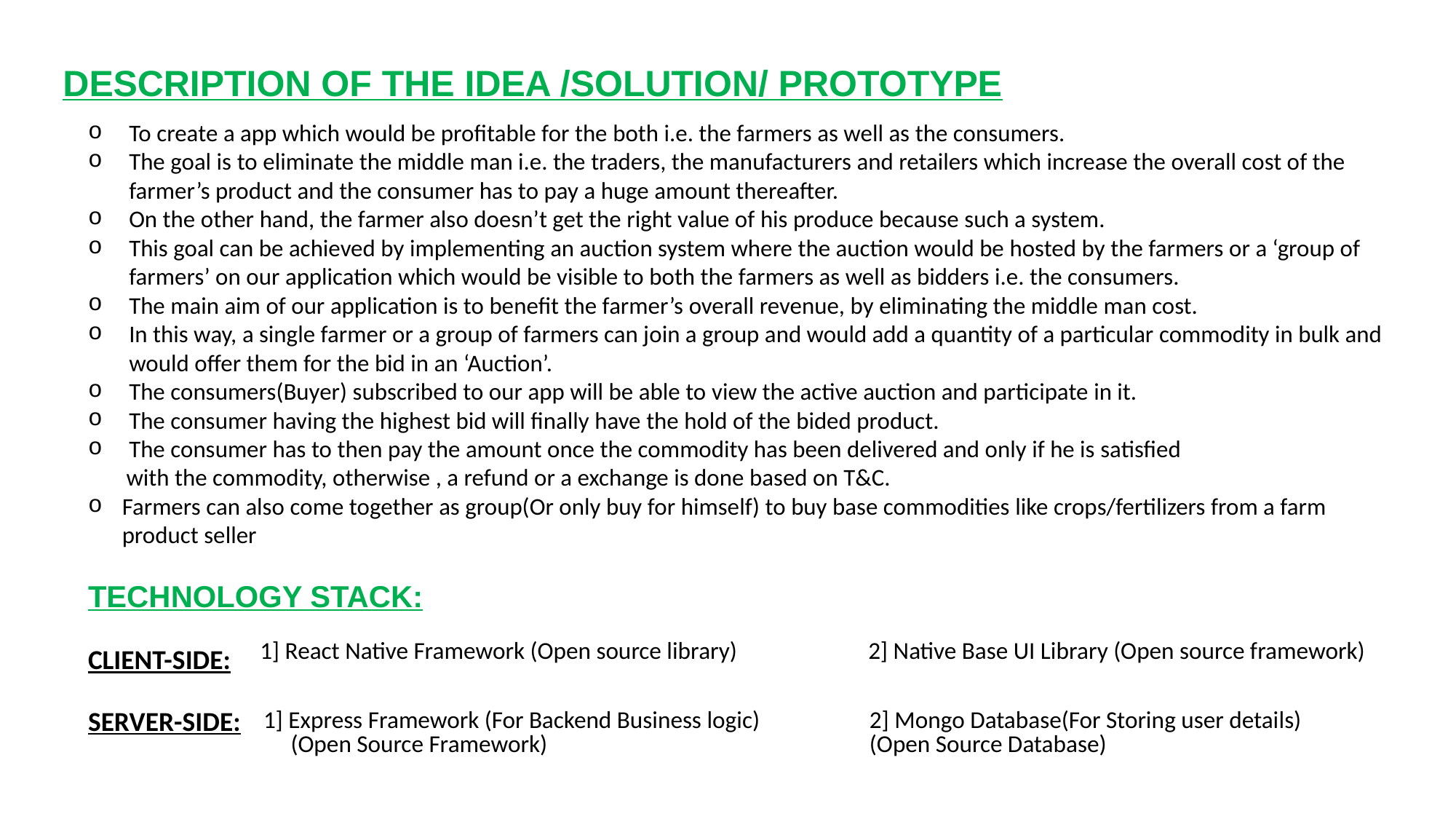

To create a app which would be profitable for the both i.e. the farmers as well as the consumers.
The goal is to eliminate the middle man i.e. the traders, the manufacturers and retailers which increase the overall cost of the farmer’s product and the consumer has to pay a huge amount thereafter.
On the other hand, the farmer also doesn’t get the right value of his produce because such a system.
This goal can be achieved by implementing an auction system where the auction would be hosted by the farmers or a ‘group of farmers’ on our application which would be visible to both the farmers as well as bidders i.e. the consumers.
The main aim of our application is to benefit the farmer’s overall revenue, by eliminating the middle man cost.
In this way, a single farmer or a group of farmers can join a group and would add a quantity of a particular commodity in bulk and would offer them for the bid in an ‘Auction’.
The consumers(Buyer) subscribed to our app will be able to view the active auction and participate in it.
The consumer having the highest bid will finally have the hold of the bided product.
The consumer has to then pay the amount once the commodity has been delivered and only if he is satisfied
       with the commodity, otherwise , a refund or a exchange is done based on T&C.
Farmers can also come together as group(Or only buy for himself) to buy base commodities like crops/fertilizers from a farm product seller

TECHNOLOGY STACK:

CLIENT-SIDE:

SERVER-SIDE:

DESCRIPTION OF THE IDEA /SOLUTION/ PROTOTYPE
| 1] React Native Framework (Open source library) | 2] Native Base UI Library (Open source framework) |
| --- | --- |
| 1] Express Framework (For Backend Business logic) (Open Source Framework) | 2] Mongo Database(For Storing user details) (Open Source Database) |
| --- | --- |